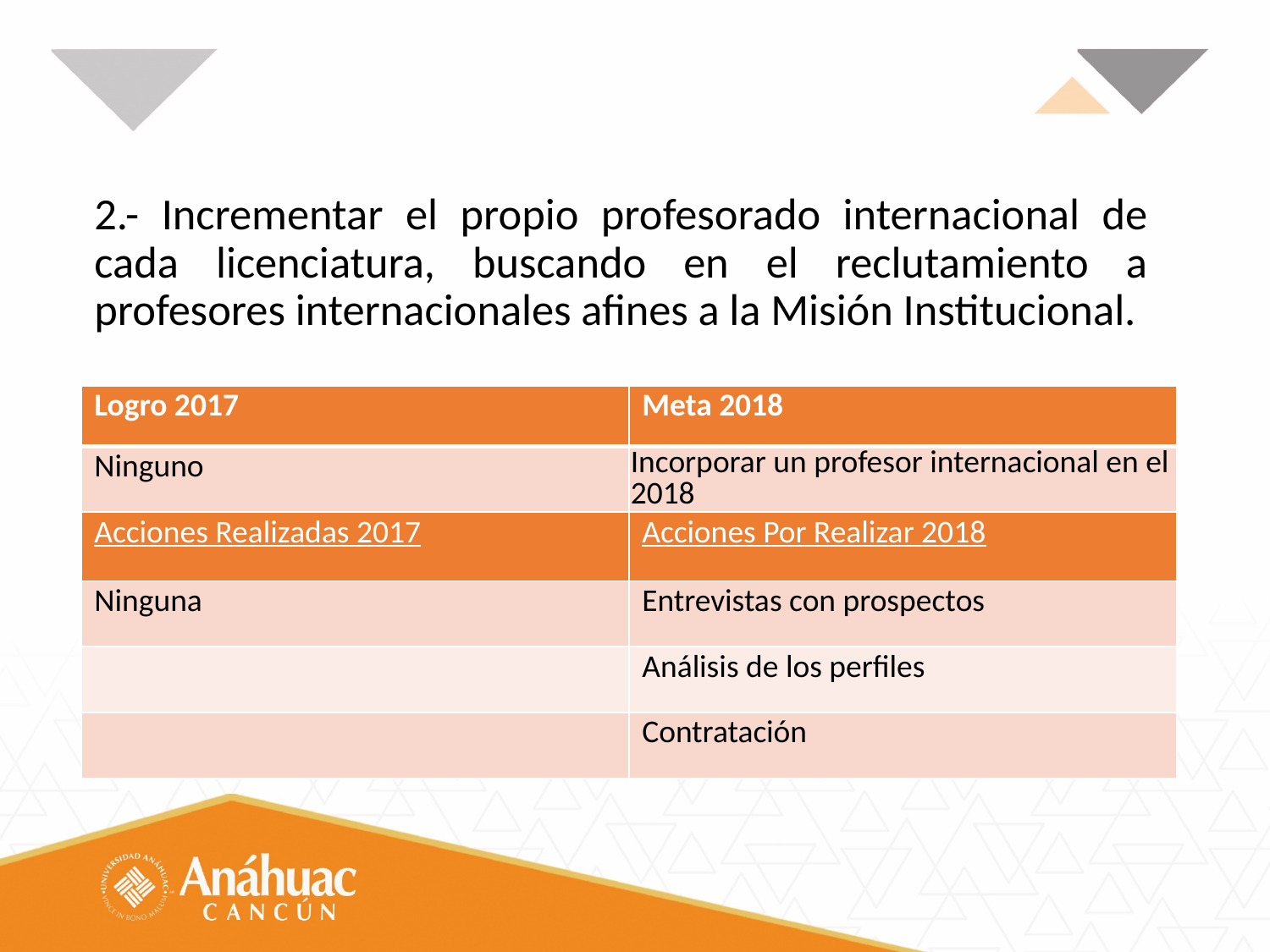

# 2.- Incrementar el propio profesorado internacional de cada licenciatura, buscando en el reclutamiento a profesores internacionales afines a la Misión Institucional.
| Logro 2017 | Meta 2018 |
| --- | --- |
| Ninguno | Incorporar un profesor internacional en el 2018 |
| Acciones Realizadas 2017 | Acciones Por Realizar 2018 |
| Ninguna | Entrevistas con prospectos |
|  | Análisis de los perfiles |
|  | Contratación |